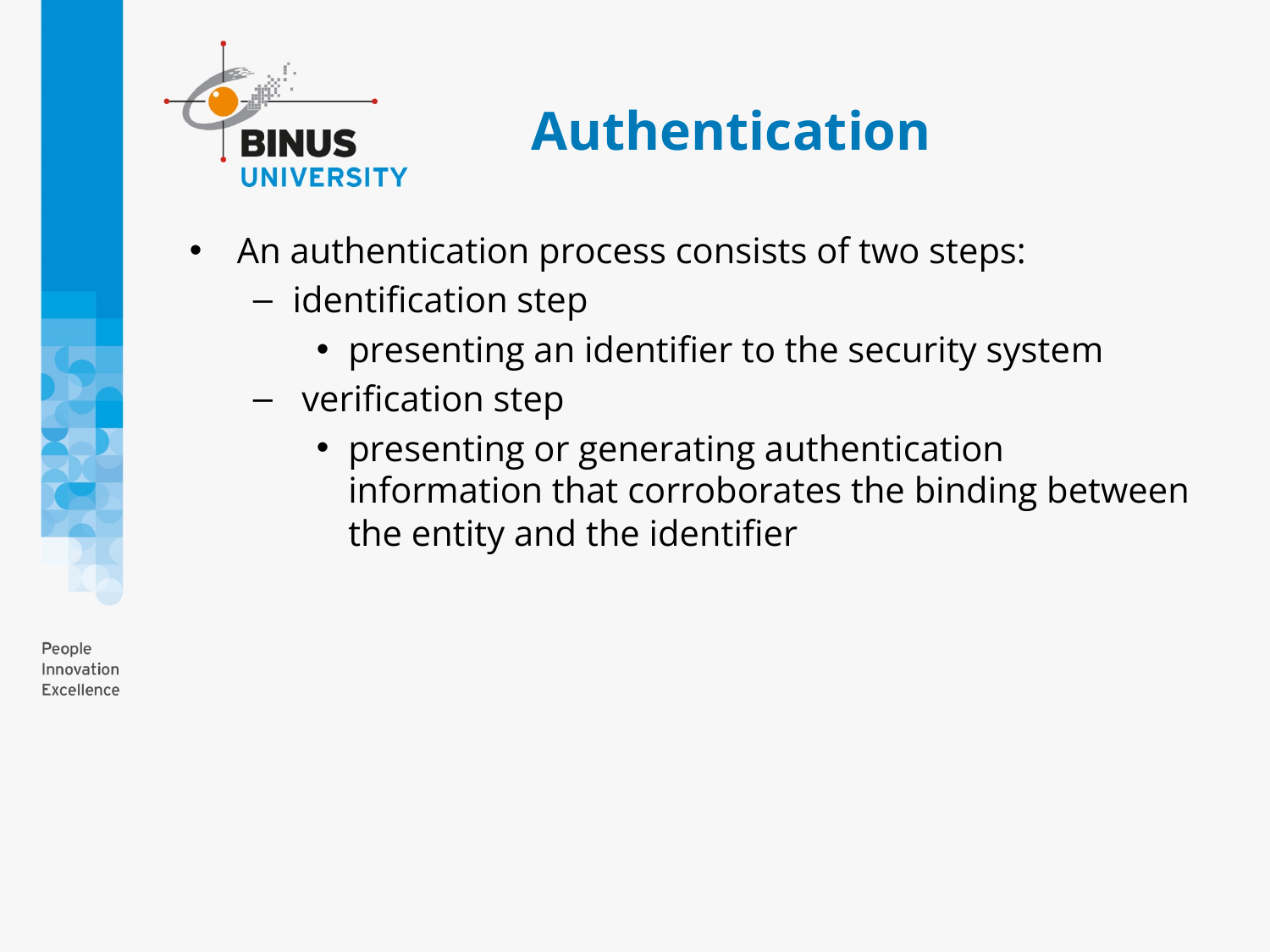

# Authentication
An authentication process consists of two steps:
identification step
presenting an identifier to the security system
 verification step
presenting or generating authentication information that corroborates the binding between the entity and the identifier